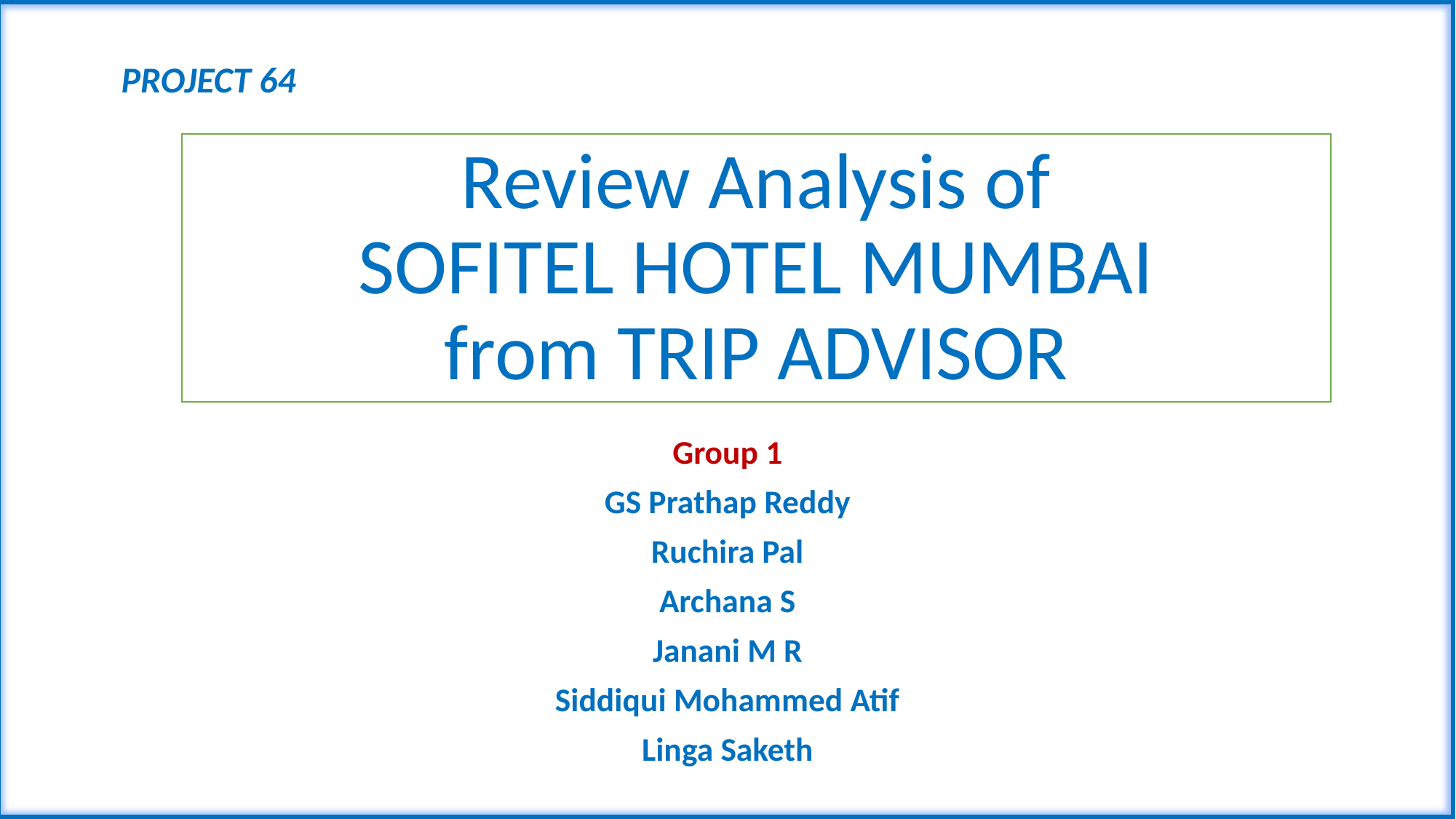

PROJECT 64
# Review Analysis of SOFITEL HOTEL MUMBAI from TRIP ADVISOR
Group 1
GS Prathap Reddy
Ruchira Pal
Archana S
Janani M R
Siddiqui Mohammed Atif
Linga Saketh